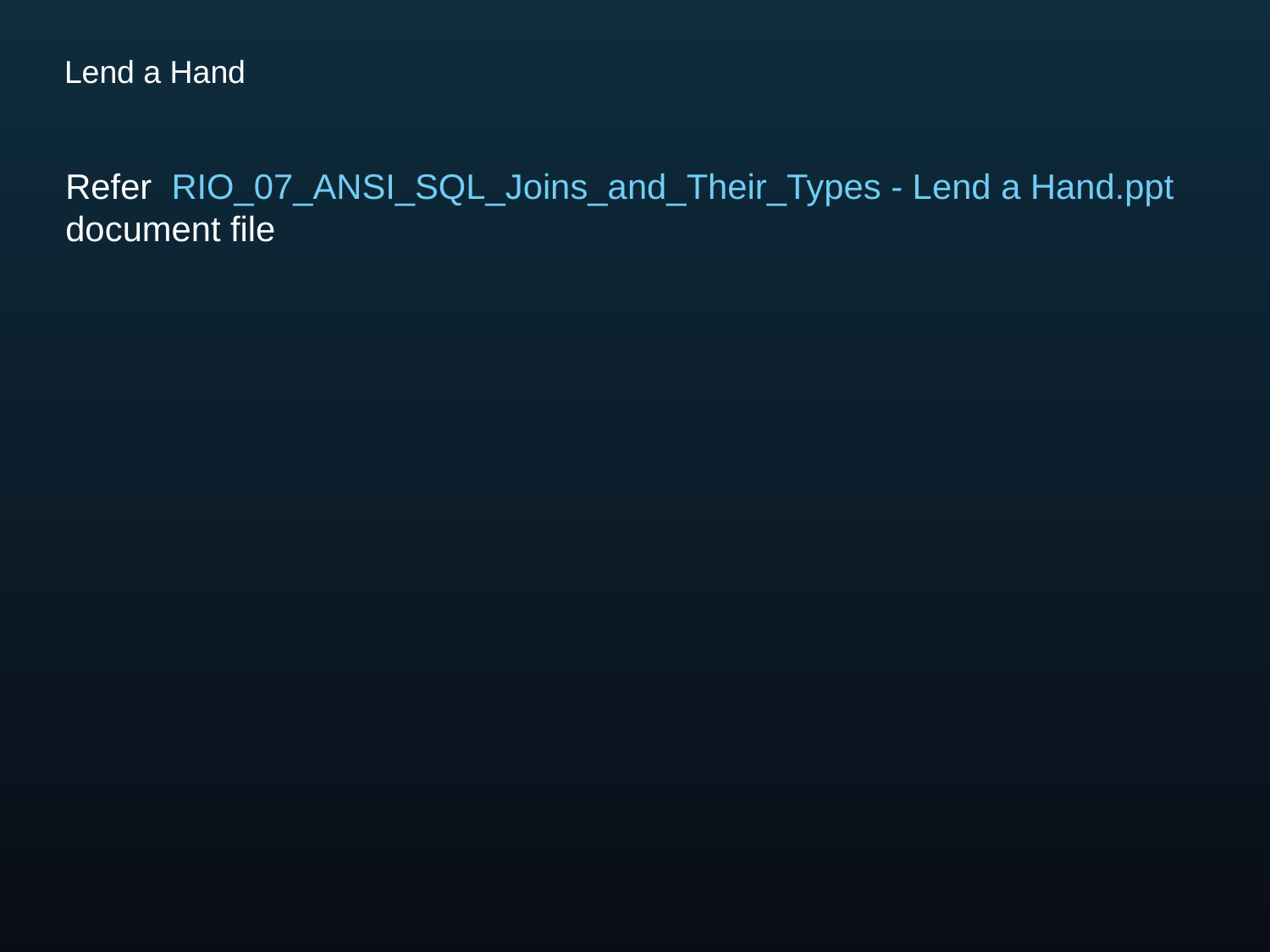

# Lend a Hand
Refer  RIO_07_ANSI_SQL_Joins_and_Their_Types - Lend a Hand.ppt document file